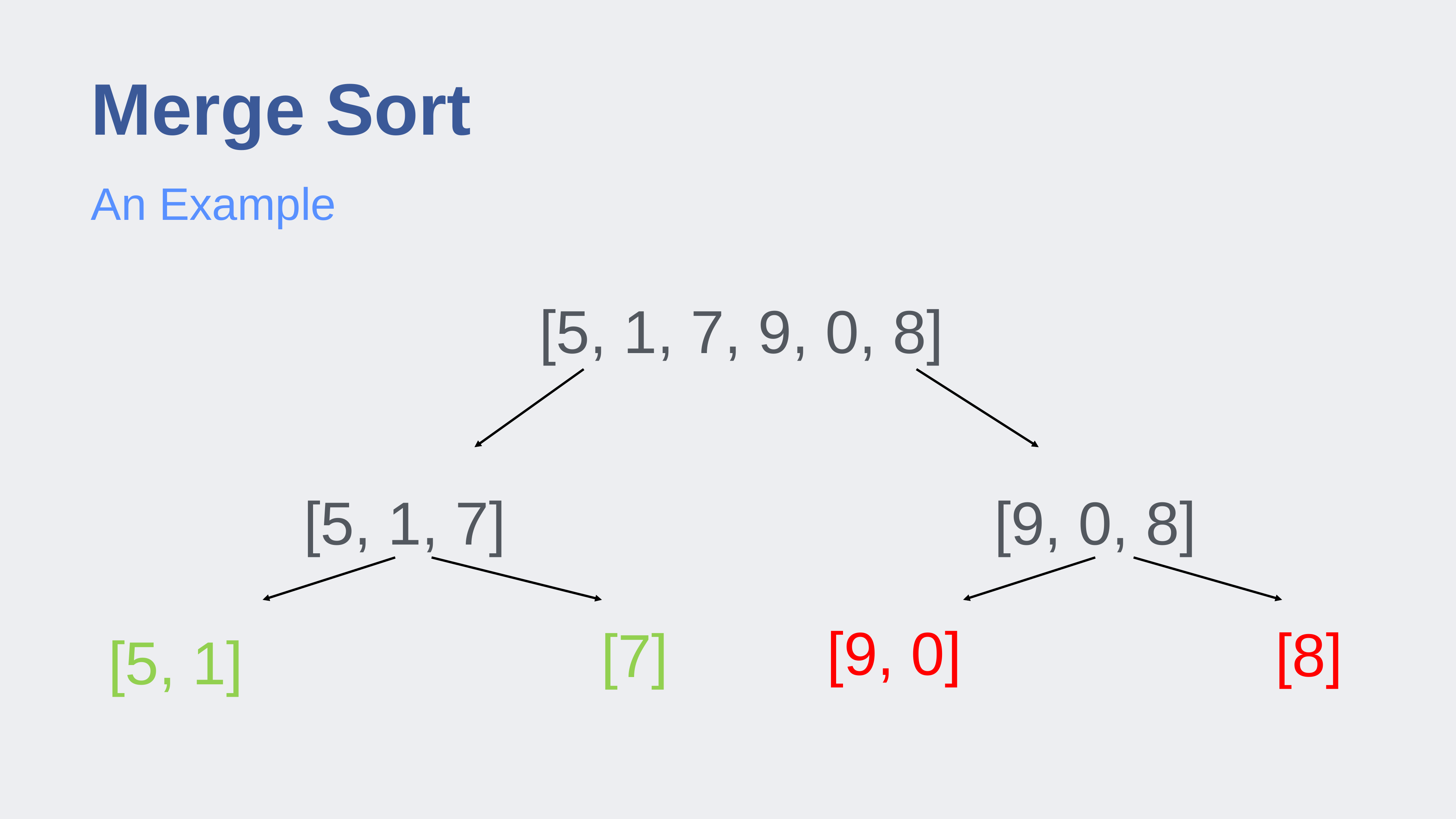

# Merge Sort
An Example
[5, 1, 7, 9, 0, 8]

[5, 1, 7]
[9, 0, 8]
[9, 0]
[8]

[7]

[5, 1]